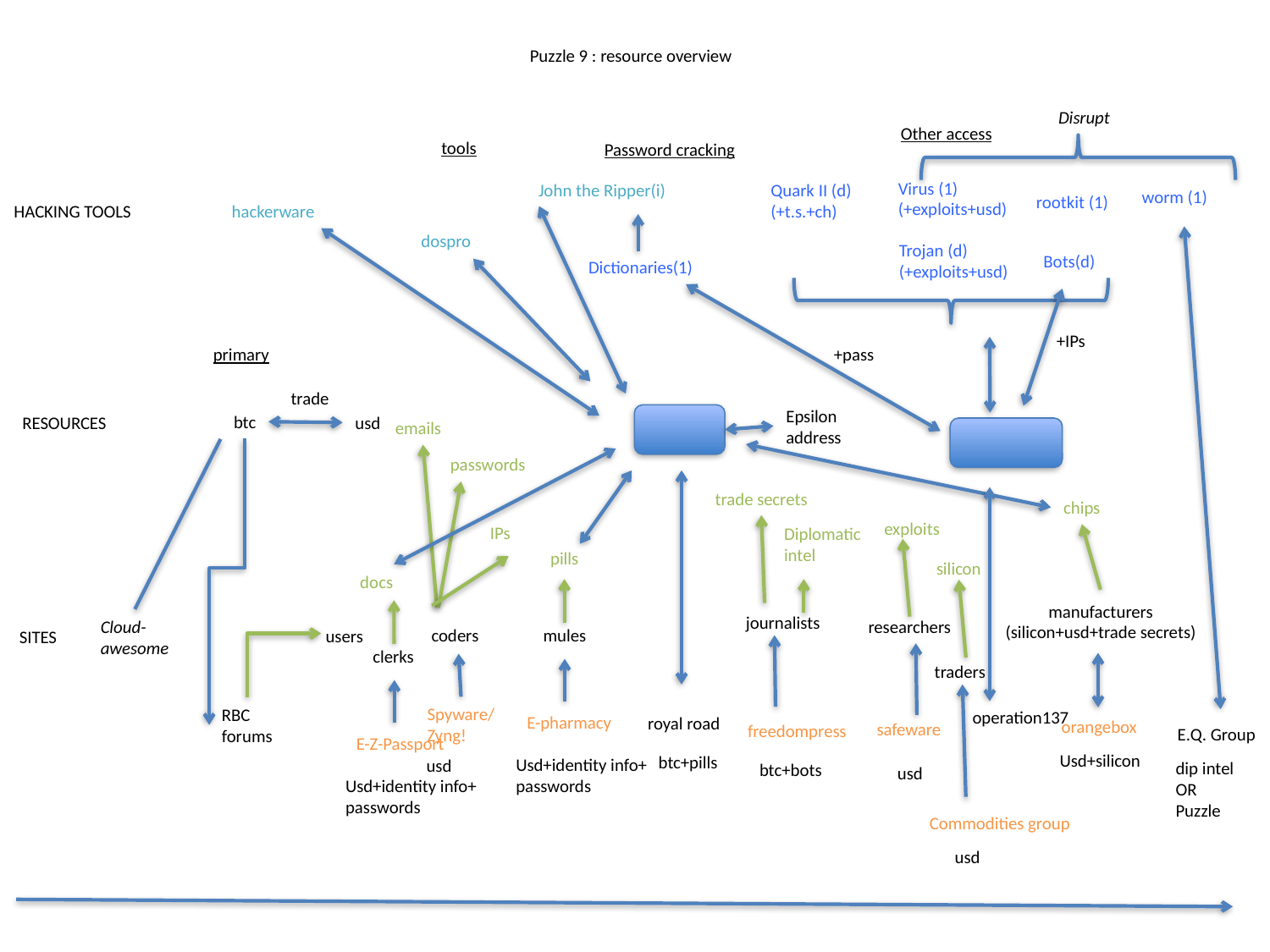

Puzzle 9 : resource overview
Disrupt
Other access
tools
Password cracking

Virus (1)
(+exploits+usd)
Quark II (d)
(+t.s.+ch)
John the Ripper(i)
worm (1)
rootkit (1)
HACKING TOOLS
hackerware
dospro
Trojan (d)
(+exploits+usd)
Bots(d)
Dictionaries(1)
+IPs
+pass
primary
trade
Epsilon
address
btc

RESOURCES
usd
emails

passwords
trade secrets
chips
exploits
IPs
Diplomatic
intel
pills
silicon
docs
manufacturers
journalists
researchers
Cloud-
awesome
(silicon+usd+trade secrets)
mules
coders
users
SITES
clerks
traders
Spyware/
Zyng!
RBC
forums
operation137
E-pharmacy
royal road
orangebox
safeware
freedompress
E.Q. Group
E-Z-Passport
Usd+silicon
btc+pills
Usd+identity info+
passwords
usd
dip intel
OR
Puzzle
btc+bots
usd
Usd+identity info+
passwords
Commodities group
usd